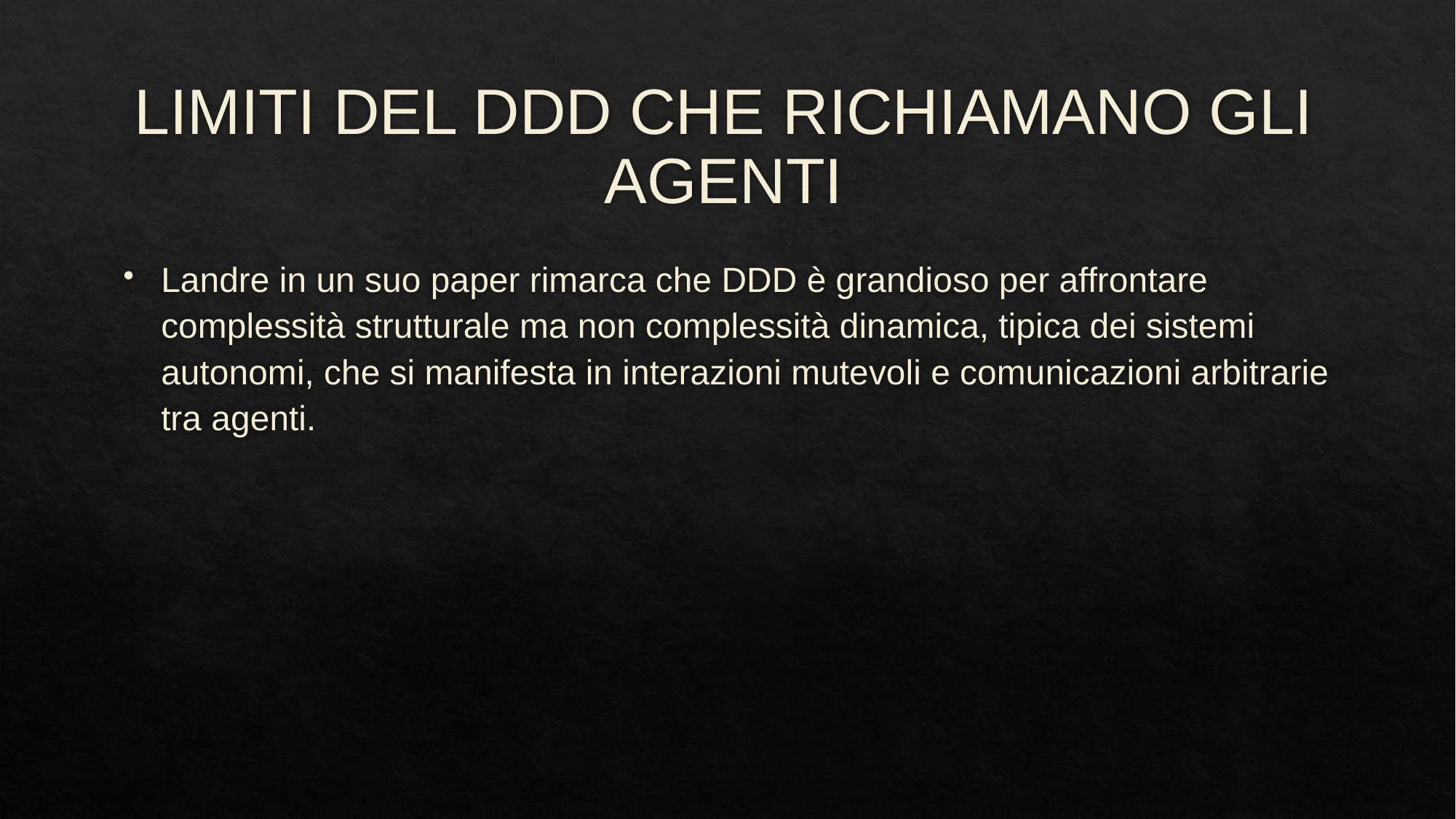

# LIMITI DEL DDD CHE RICHIAMANO GLI AGENTI
Landre in un suo paper rimarca che DDD è grandioso per affrontare complessità strutturale ma non complessità dinamica, tipica dei sistemi autonomi, che si manifesta in interazioni mutevoli e comunicazioni arbitrarie tra agenti.